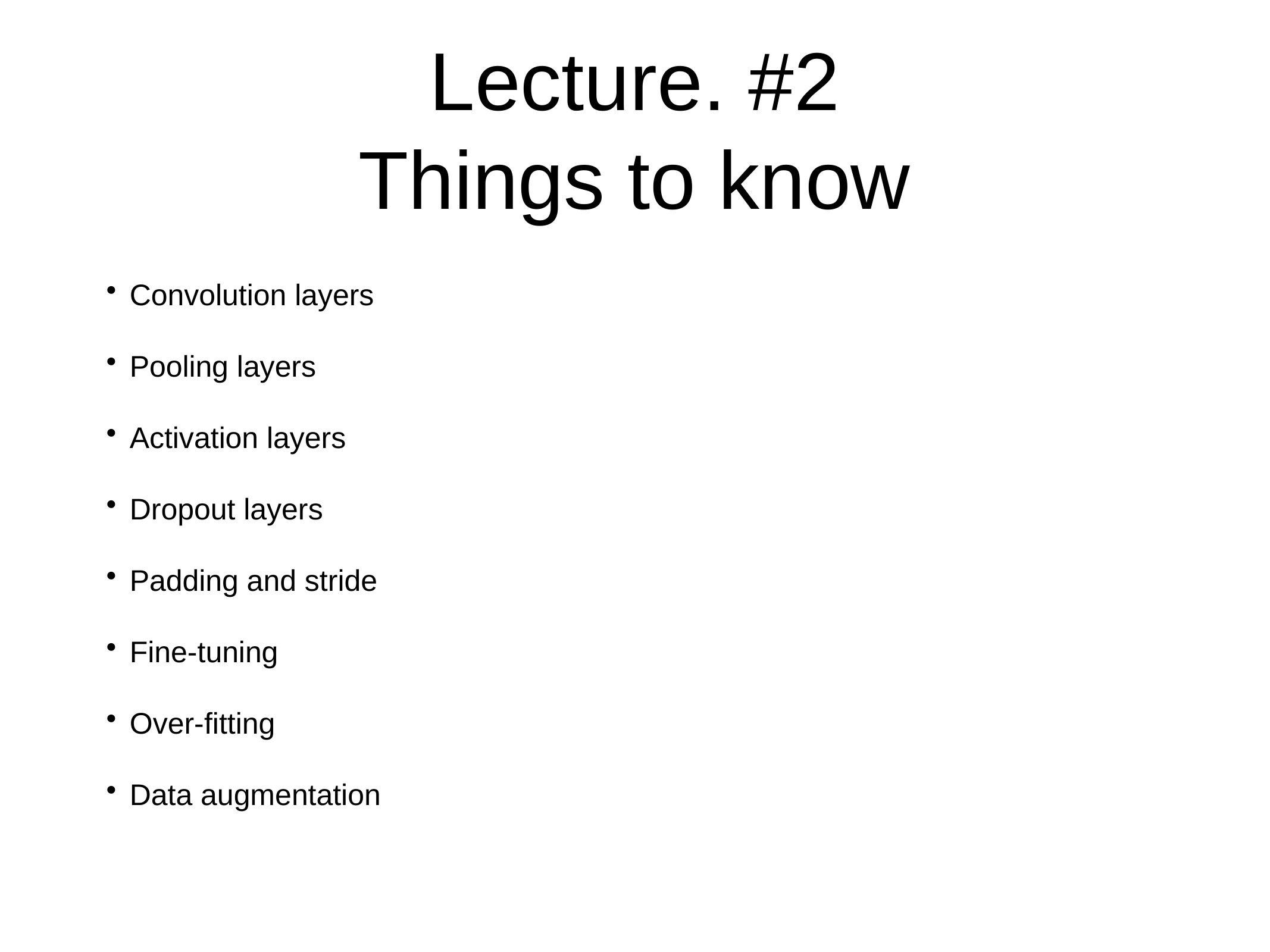

# Lecture. #2
Things to know
Convolution layers

Pooling layers

Activation layers

Dropout layers

Padding and stride

Fine-tuning

Over-fitting

Data augmentation